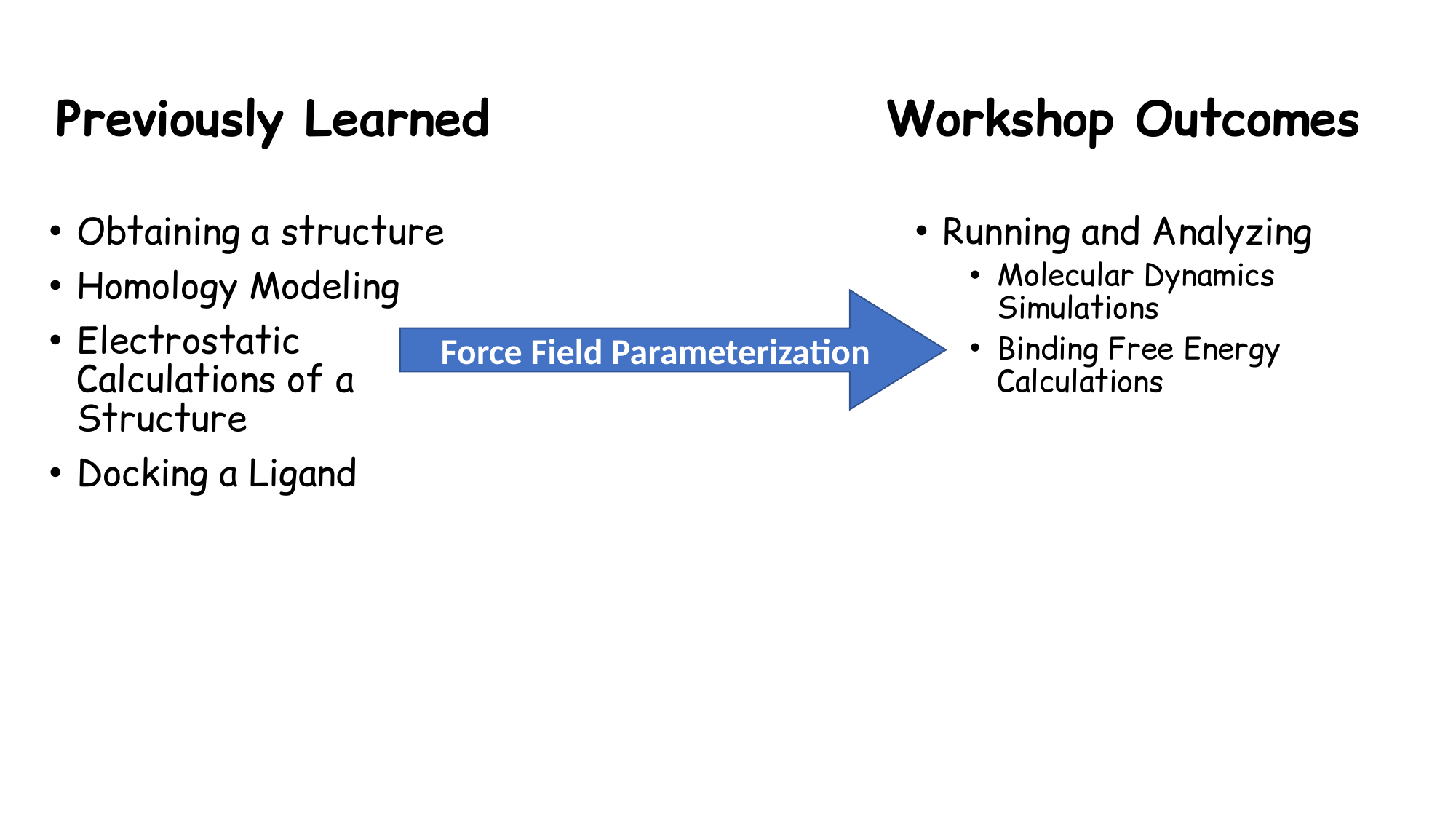

# Previously Learned
Workshop Outcomes
Obtaining a structure
Homology Modeling
Electrostatic Calculations of a Structure
Docking a Ligand

Running and Analyzing
Molecular Dynamics Simulations
Binding Free Energy Calculations

Force Field Parameterization